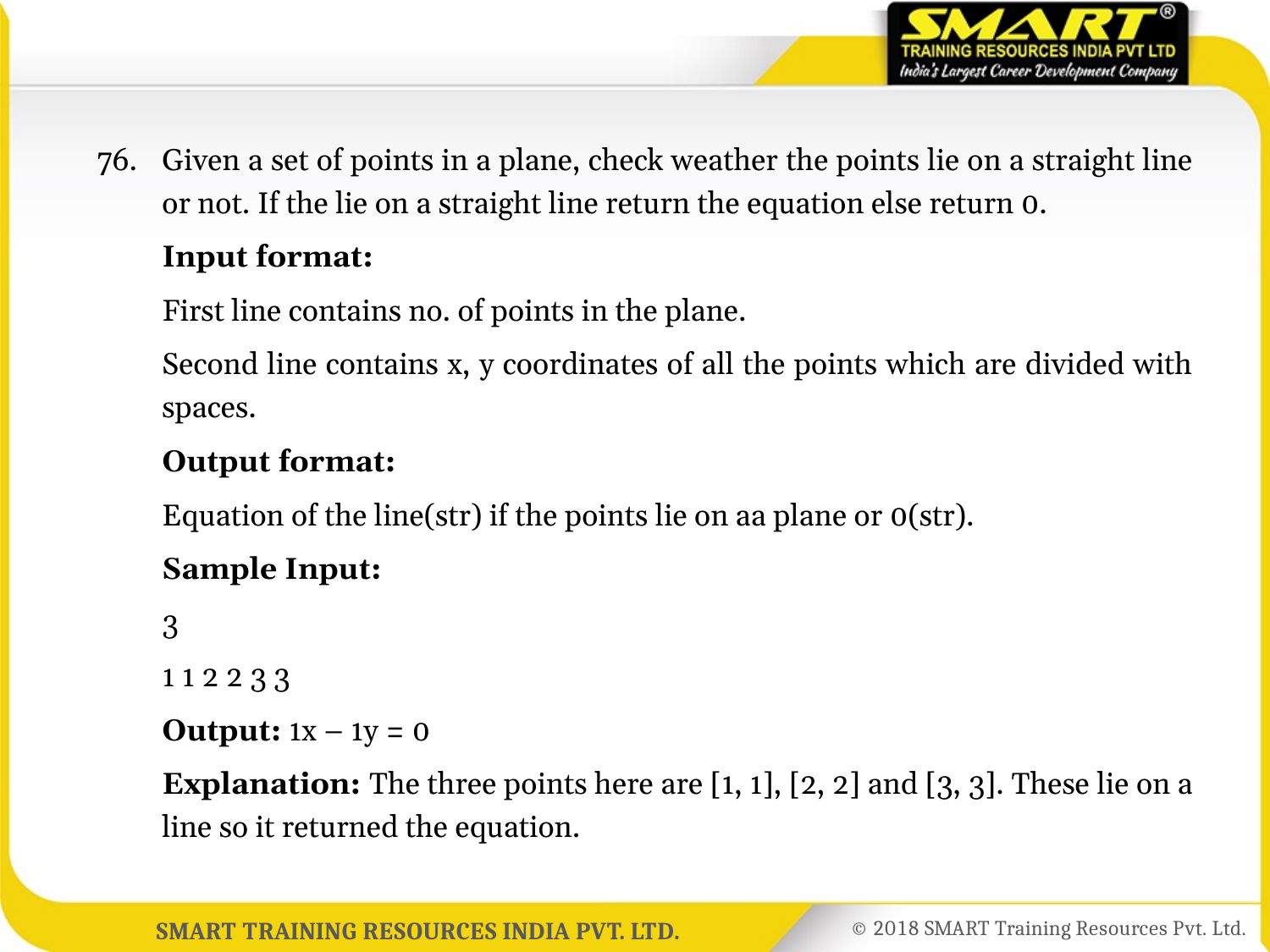

76.	Given a set of points in a plane, check weather the points lie on a straight line or not. If the lie on a straight line return the equation else return 0.
	Input format:
	First line contains no. of points in the plane.
	Second line contains x, y coordinates of all the points which are divided with spaces.
	Output format:
	Equation of the line(str) if the points lie on aa plane or 0(str).
	Sample Input:
	3
	1 1 2 2 3 3
	Output: 1x – 1y = 0
	Explanation: The three points here are [1, 1], [2, 2] and [3, 3]. These lie on a line so it returned the equation.